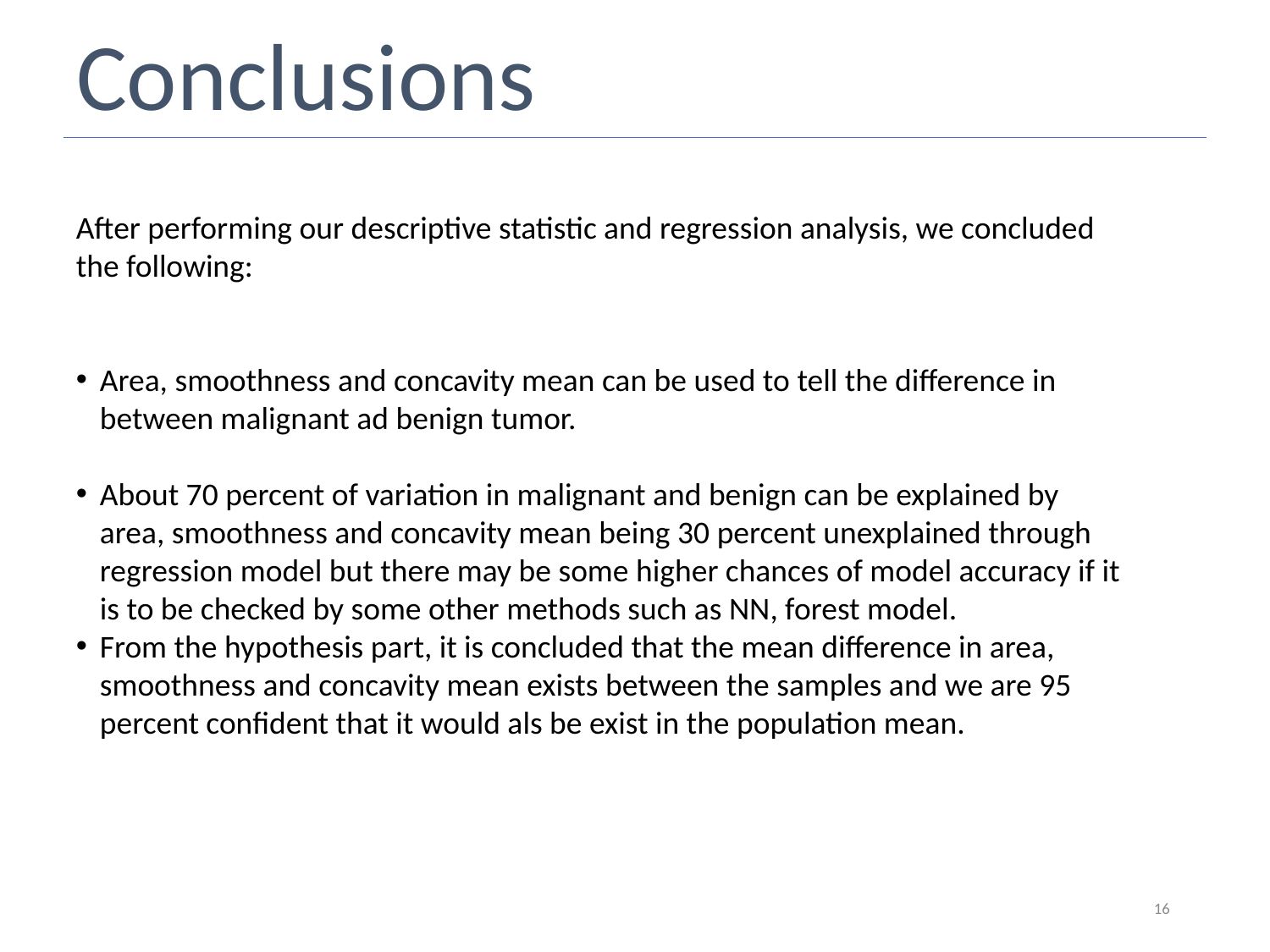

# Conclusions
After performing our descriptive statistic and regression analysis, we concluded the following:

Area, smoothness and concavity mean can be used to tell the difference in between malignant ad benign tumor.

About 70 percent of variation in malignant and benign can be explained by area, smoothness and concavity mean being 30 percent unexplained through regression model but there may be some higher chances of model accuracy if it is to be checked by some other methods such as NN, forest model.
From the hypothesis part, it is concluded that the mean difference in area, smoothness and concavity mean exists between the samples and we are 95 percent confident that it would als be exist in the population mean.

16